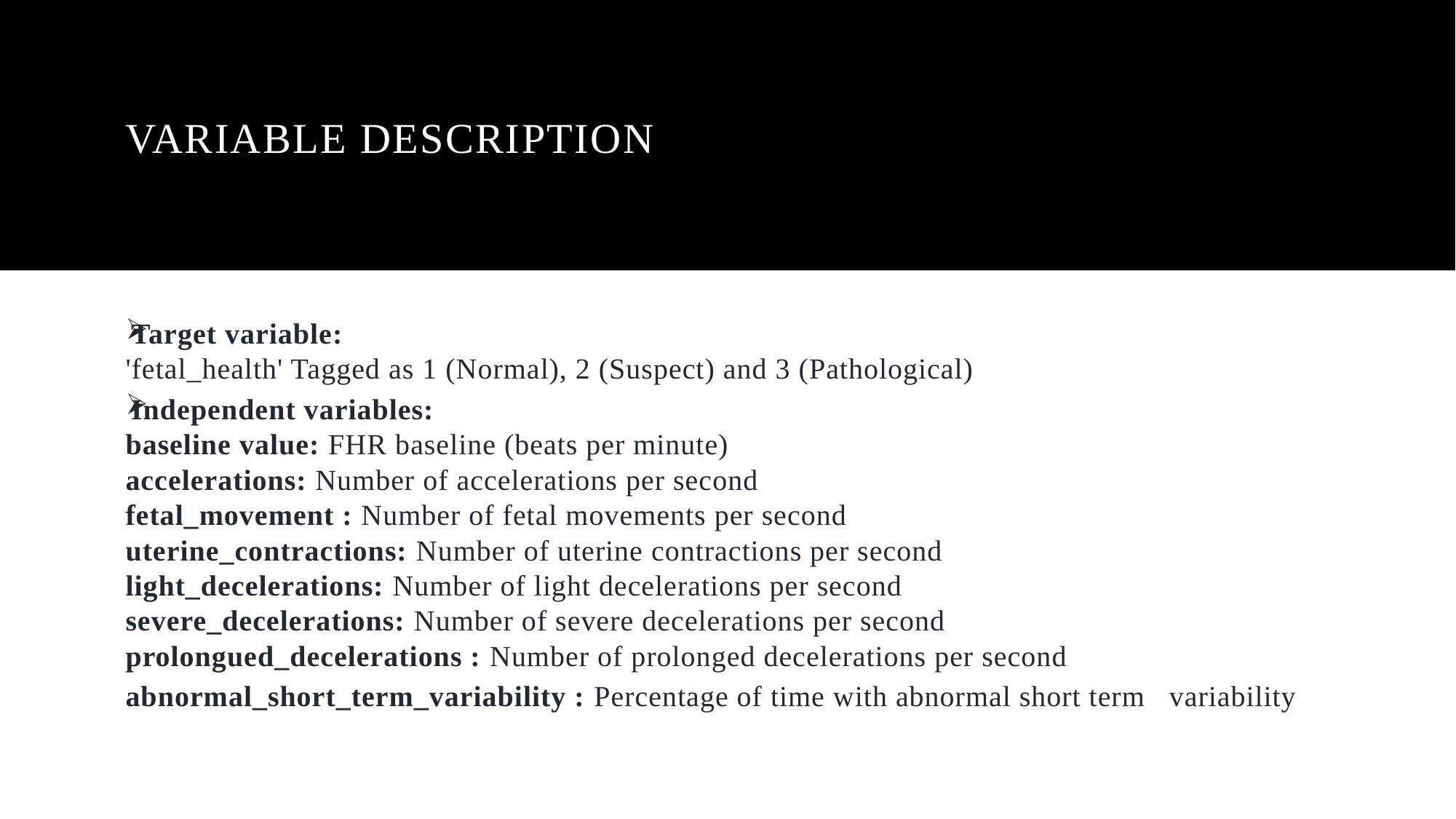

# Variable description
Target variable:
'fetal_health' Tagged as 1 (Normal), 2 (Suspect) and 3 (Pathological)
Independent variables:
baseline value: FHR baseline (beats per minute)
accelerations: Number of accelerations per second
fetal_movement : Number of fetal movements per second
uterine_contractions: Number of uterine contractions per second
light_decelerations: Number of light decelerations per second
severe_decelerations: Number of severe decelerations per second
prolongued_decelerations : Number of prolonged decelerations per second
abnormal_short_term_variability : Percentage of time with abnormal short term   variability